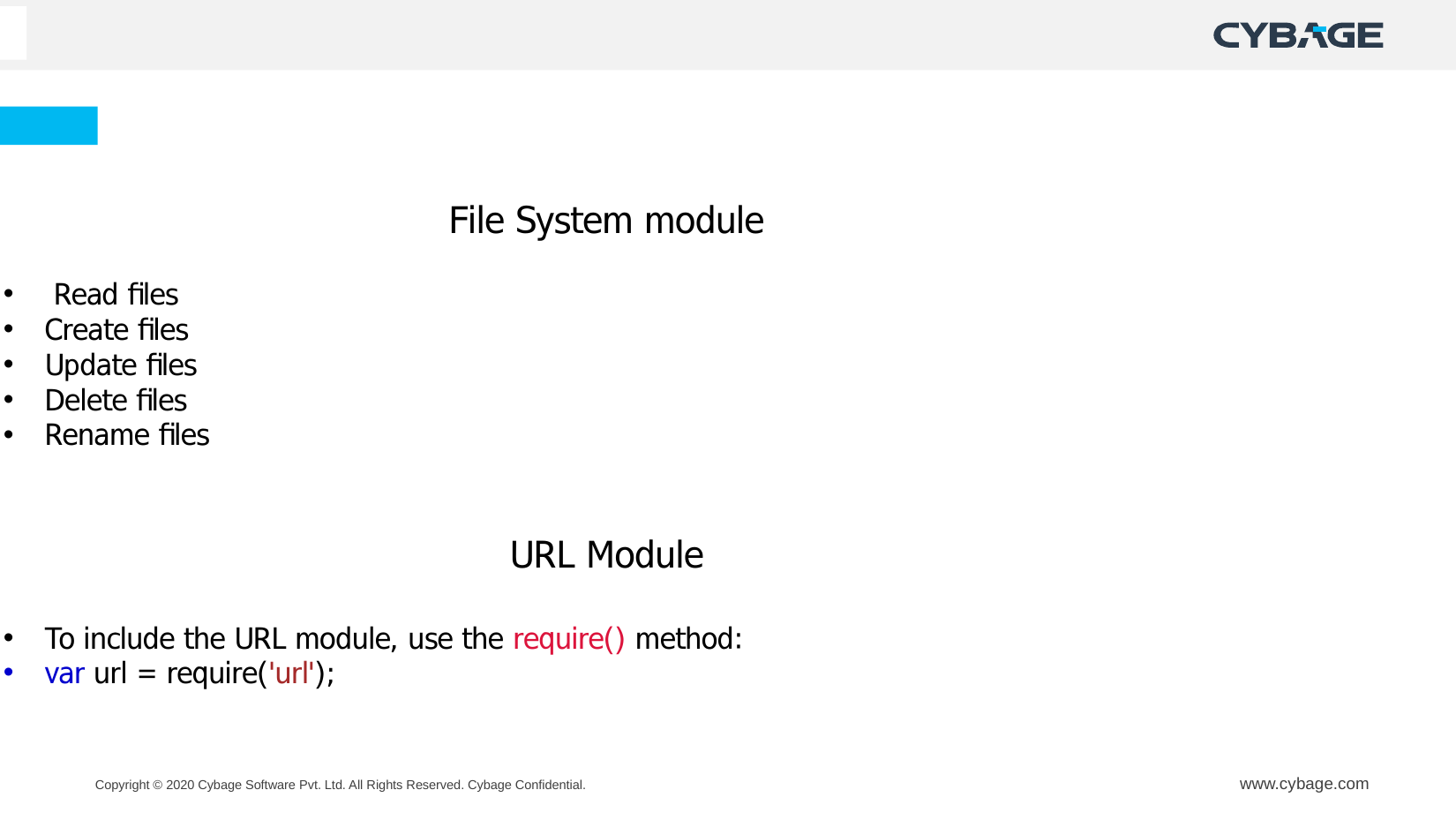

File System module

 Read files
Create files
Update files
Delete files
Rename files

URL Module

To include the URL module, use the require() method:
var url = require('url');